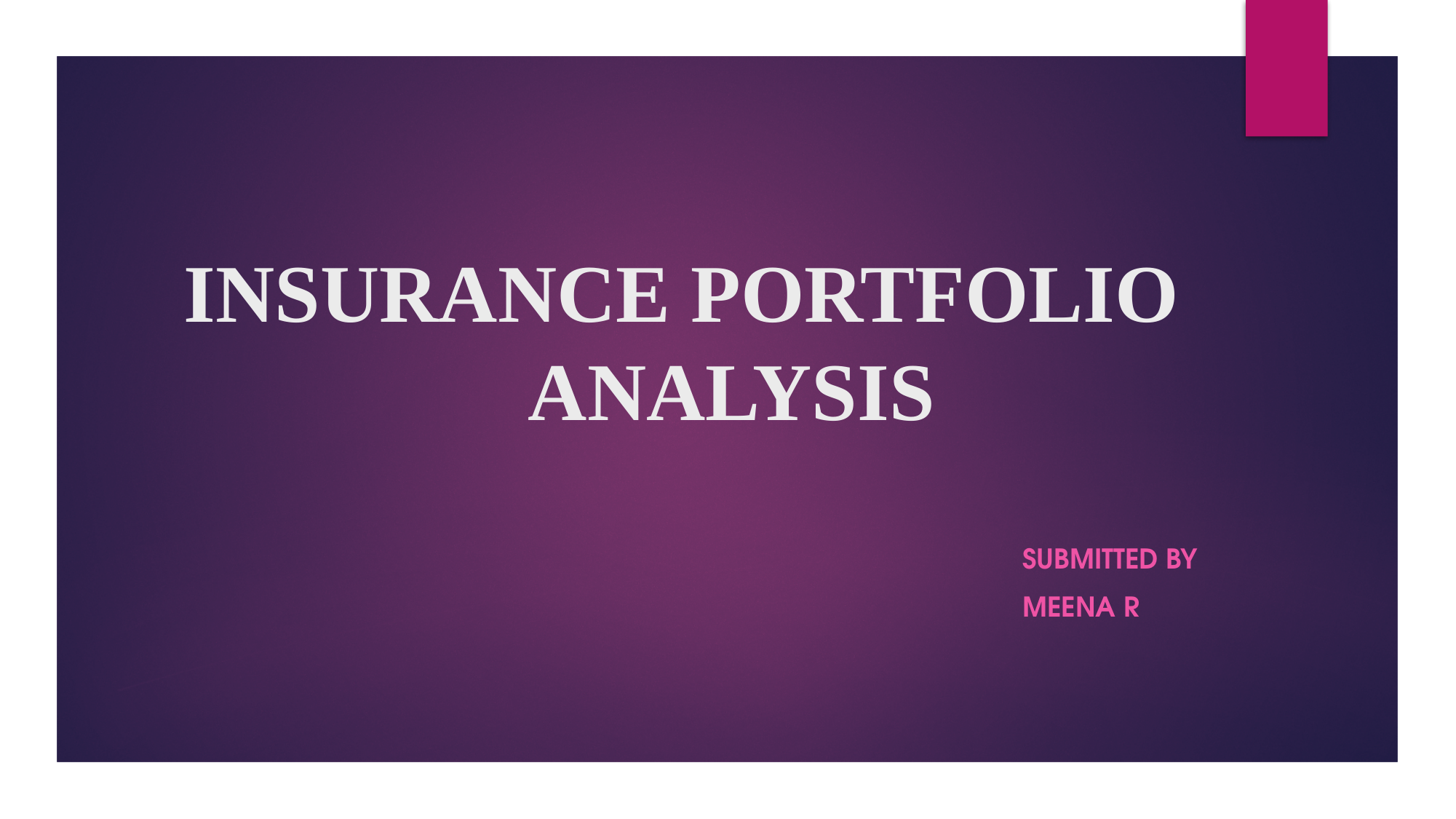

# INSURANCE PORTFOLIO ANALYSIS
Submitted by
Meena R